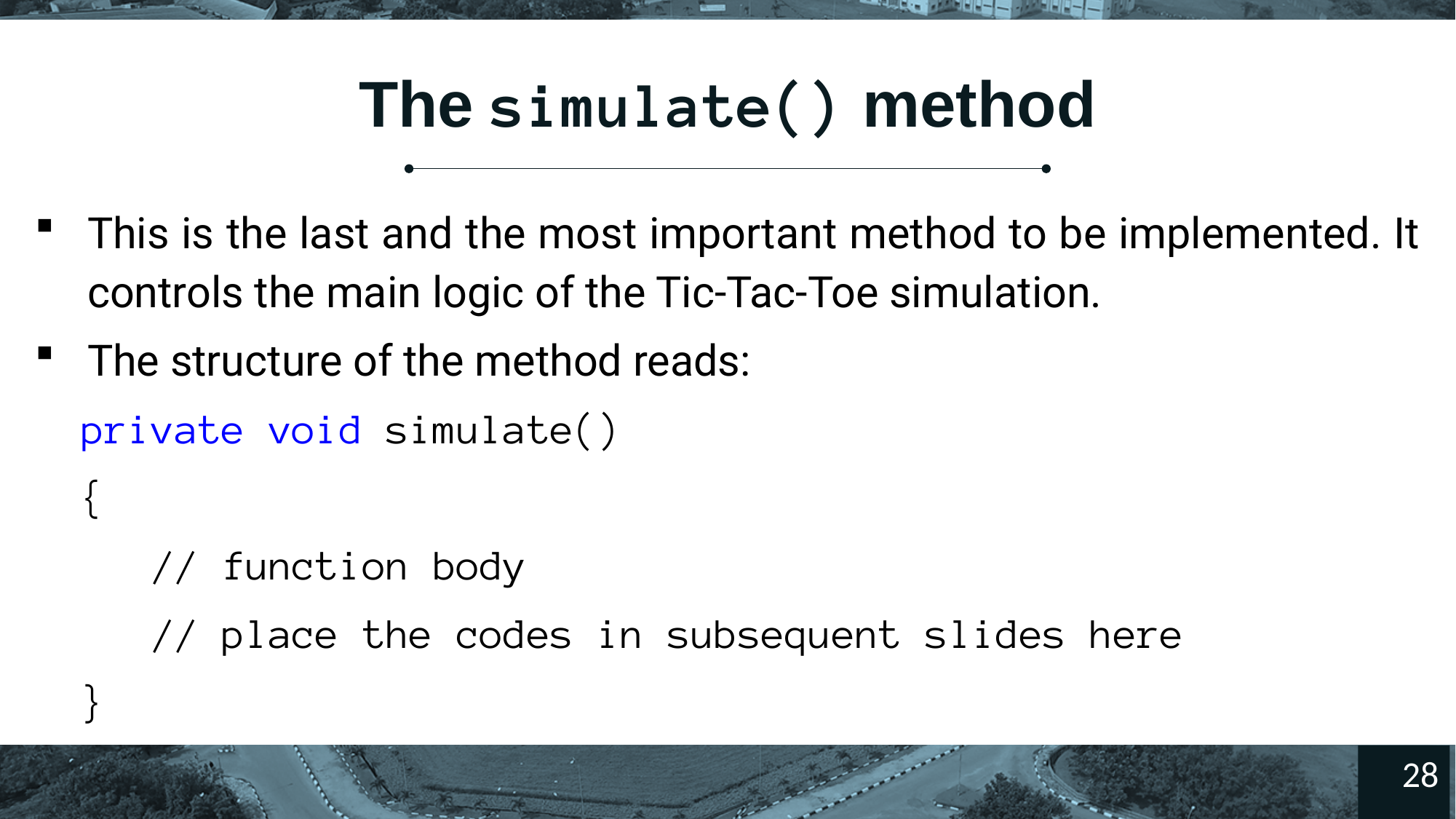

# The simulate() method
This is the last and the most important method to be implemented. It controls the main logic of the Tic-Tac-Toe simulation.
The structure of the method reads:
  private void simulate()
  {
     // function body
     // place the codes in subsequent slides here
  }
28